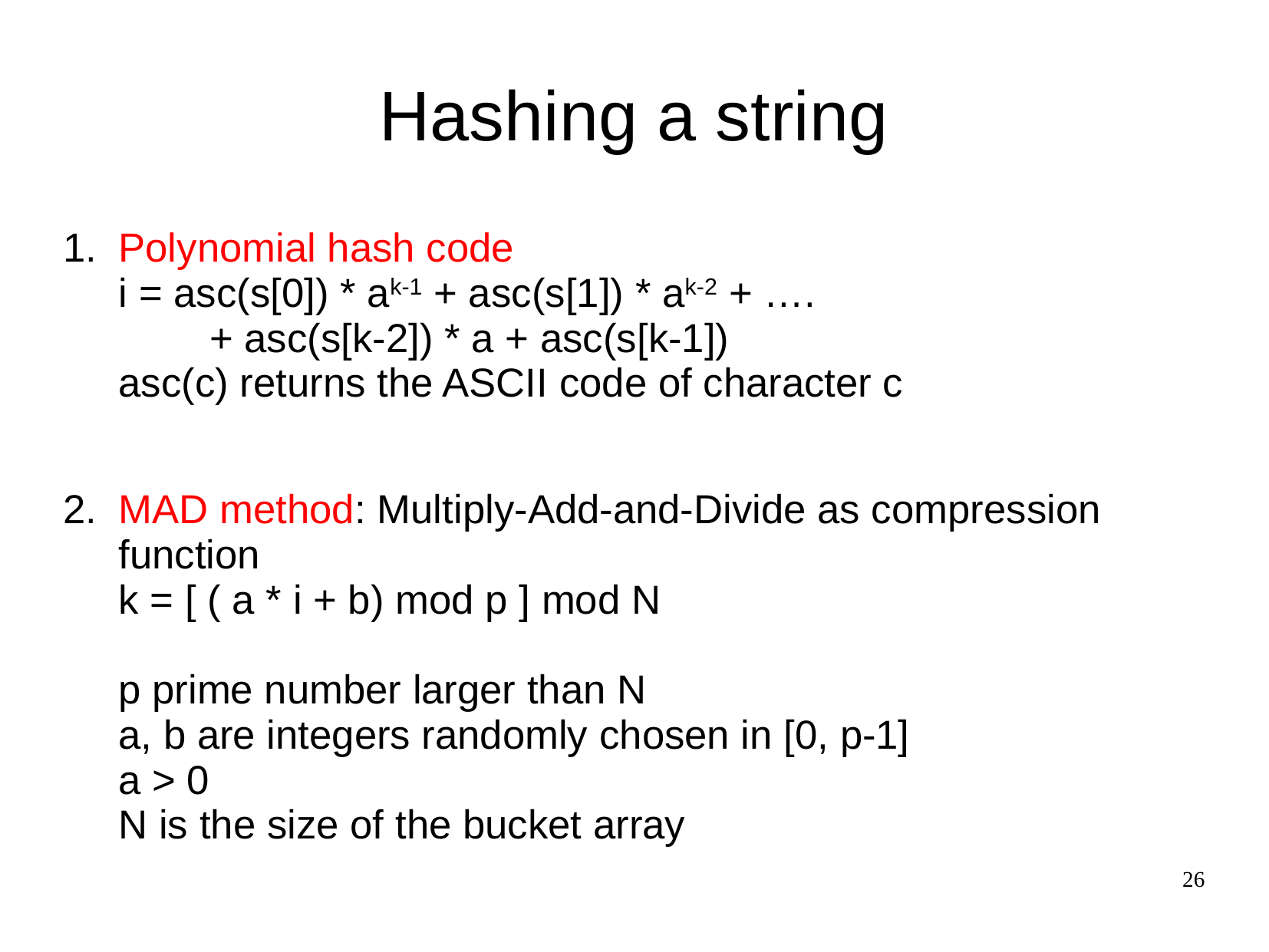

# Hashing a string
Polynomial hash code
i = asc(s[0]) * ak-1 + asc(s[1]) * ak-2 + ….
							+ asc(s[k-2]) * a + asc(s[k-1])
asc(c) returns the ASCII code of character c

MAD method: Multiply-Add-and-Divide as compression function
k = [ ( a * i + b) mod p ] mod N
p prime number larger than N
a, b are integers randomly chosen in [0, p-1]
a > 0
N is the size of the bucket array
26